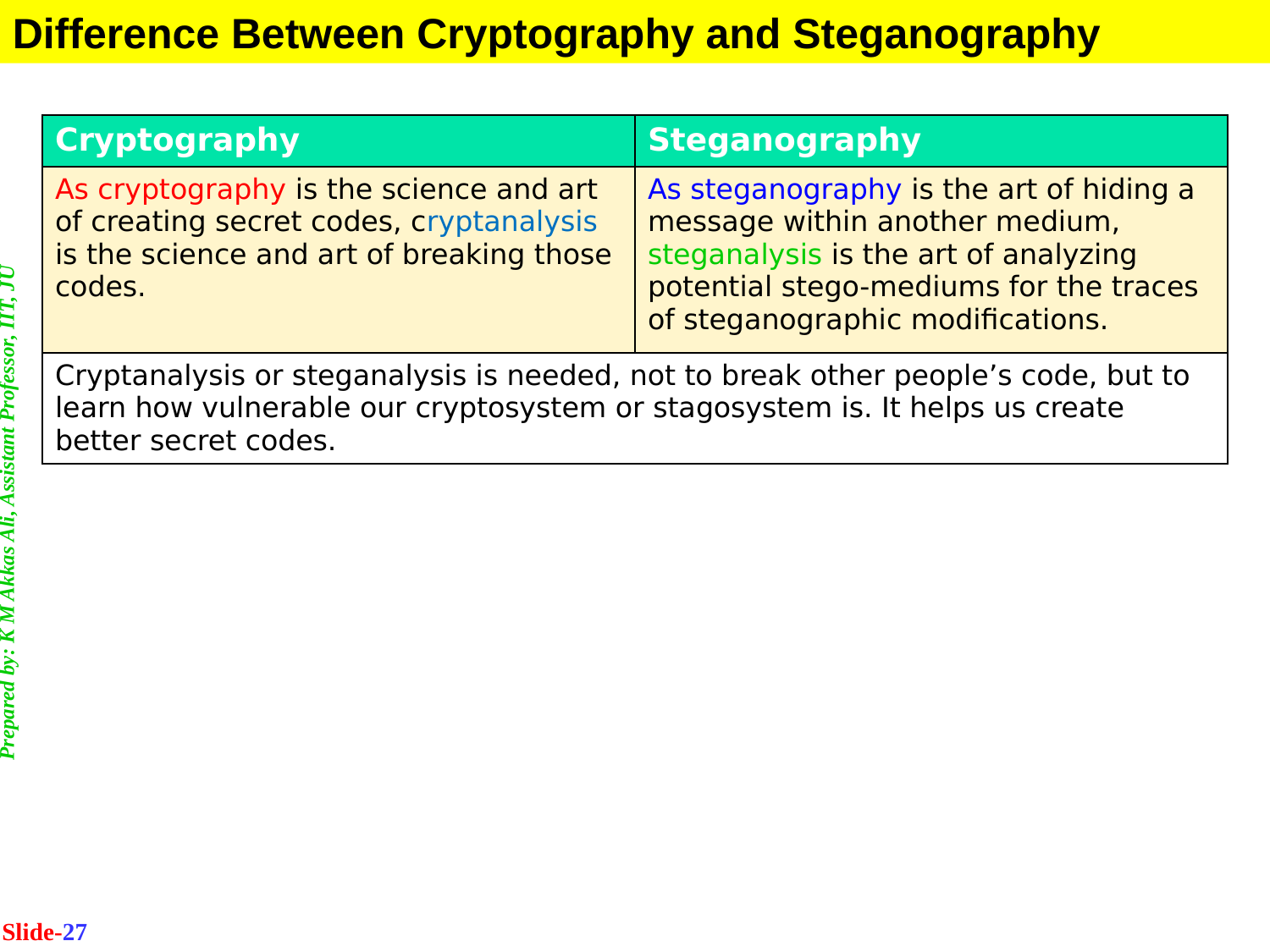

Difference Between Cryptography and Steganography
Prepared by: K M Akkas Ali, Assistant Professor, IIT, JU
| Cryptography | Steganography |
| --- | --- |
| As cryptography is the science and art of creating secret codes, cryptanalysis is the science and art of breaking those codes. | As steganography is the art of hiding a message within another medium, steganalysis is the art of analyzing potential stego-mediums for the traces of steganographic modifications. |
| Cryptanalysis or steganalysis is needed, not to break other people’s code, but to learn how vulnerable our cryptosystem or stagosystem is. It helps us create better secret codes. |  |
Slide-27